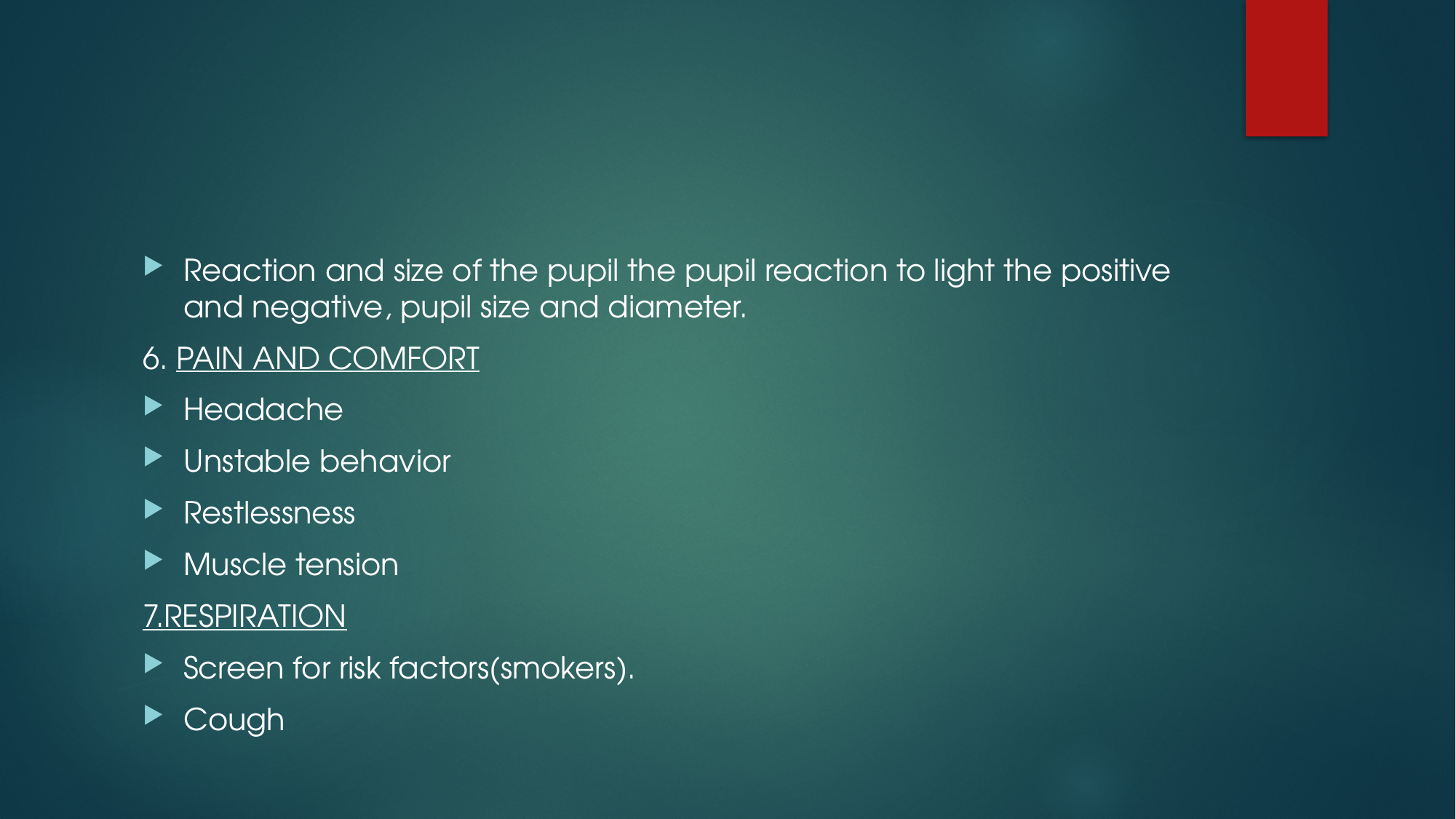

#
Reaction and size of the pupil the pupil reaction to light the positive and negative, pupil size and diameter.
6. PAIN AND COMFORT
Headache
Unstable behavior
Restlessness
Muscle tension
7.RESPIRATION
Screen for risk factors(smokers).
Cough